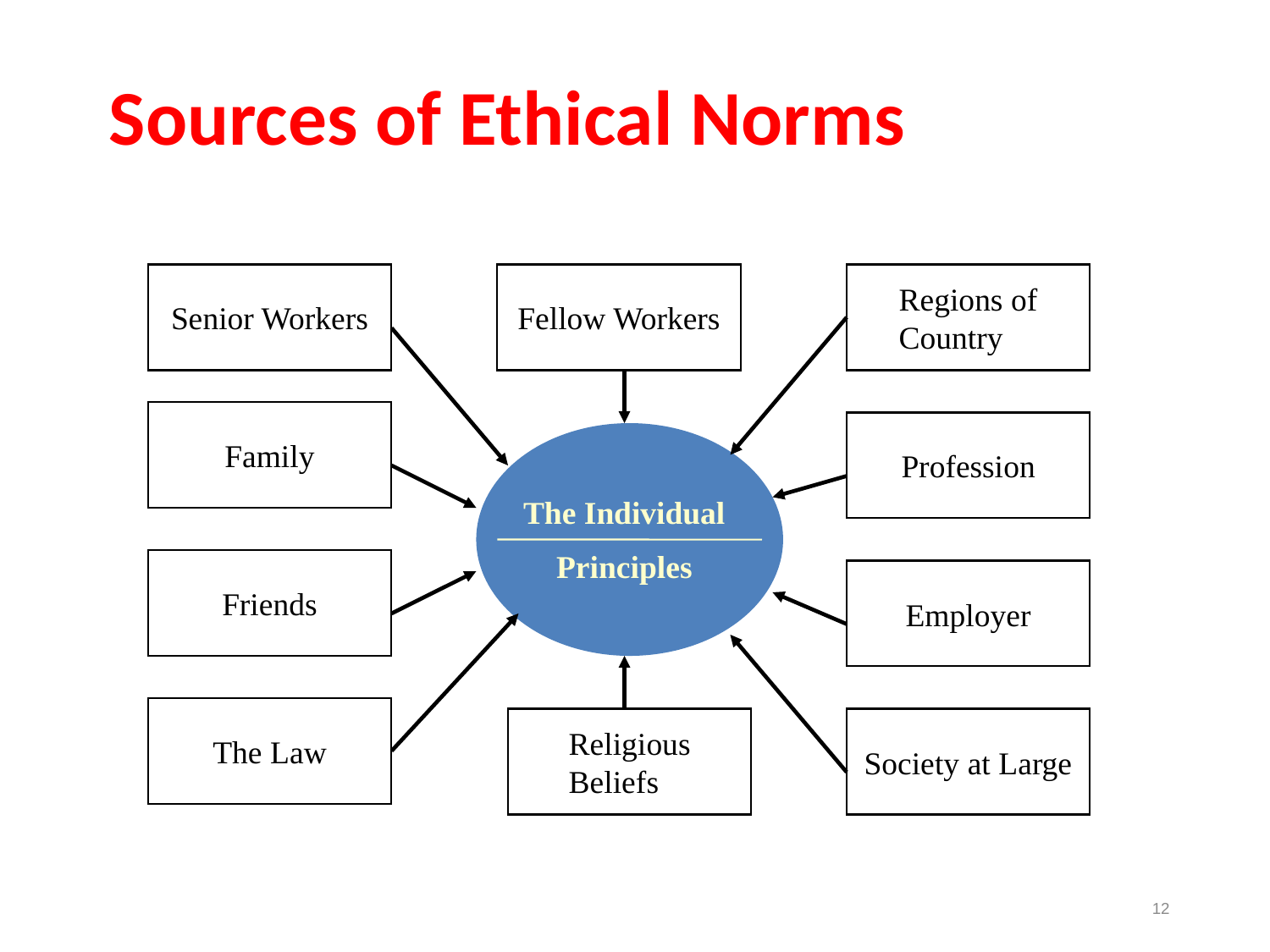

# Sources of Ethical Norms
Senior Workers
Fellow Workers
Regions of Country

Family
Profession

The Individual
Principles

Friends
Employer

The Law
Religious Beliefs
Society at Large
12